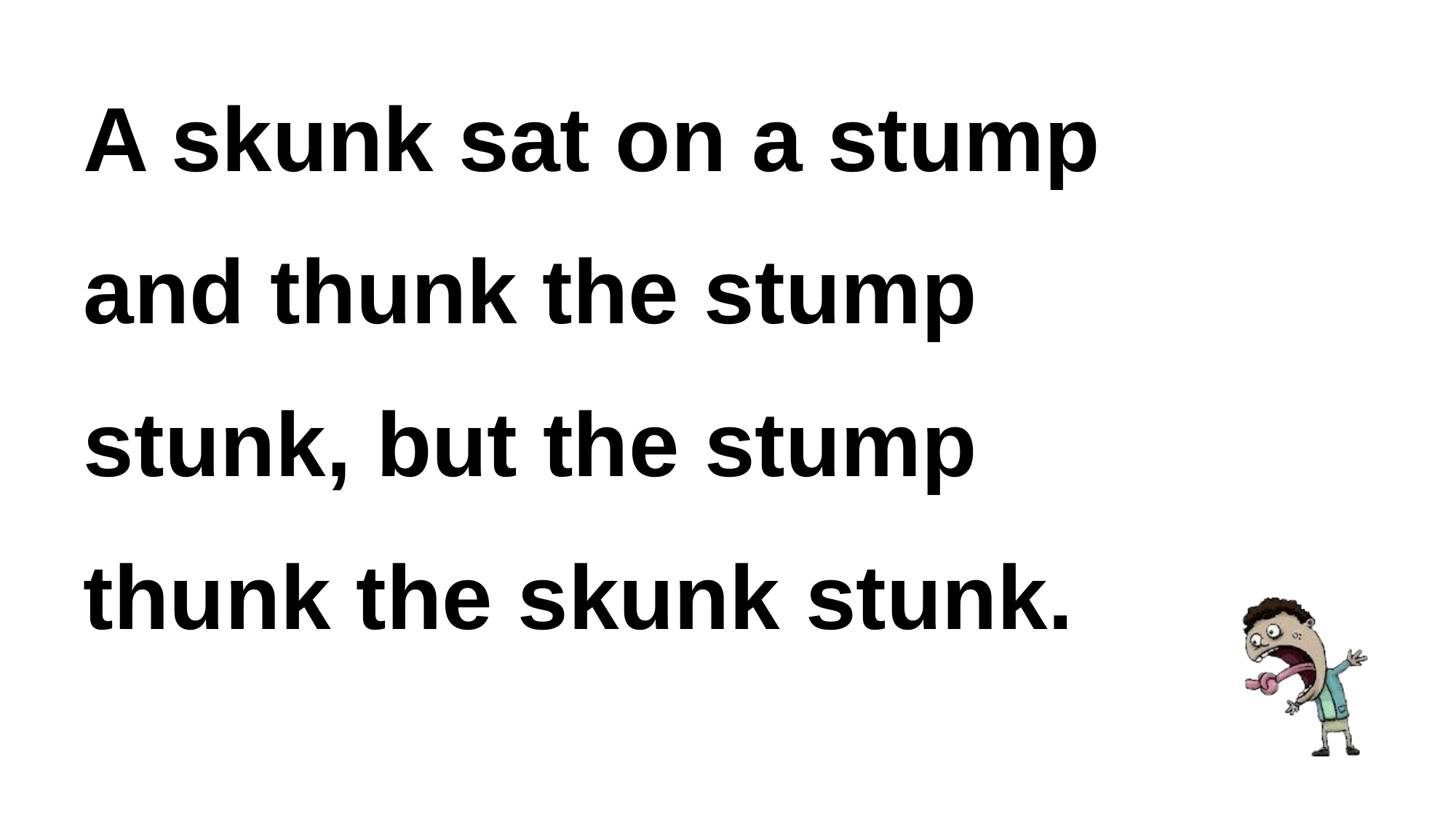

A skunk sat on a stump and thunk the stump stunk, but the stump thunk the skunk stunk.